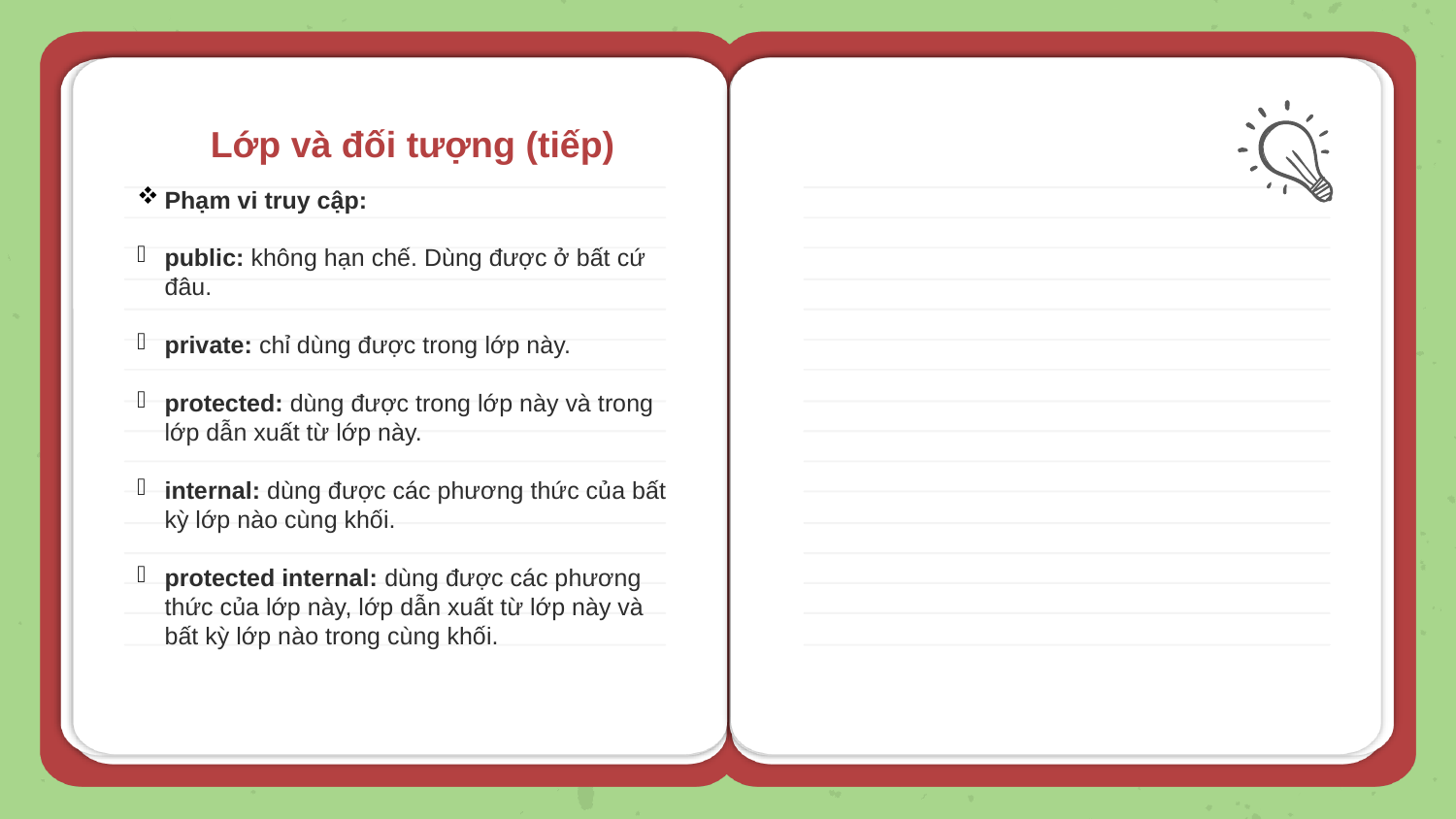

Lớp và đối tượng (tiếp)
Phạm vi truy cập:

public: không hạn chế. Dùng được ở bất cứ đâu.

private: chỉ dùng được trong lớp này.

protected: dùng được trong lớp này và trong lớp dẫn xuất từ lớp này.

internal: dùng được các phương thức của bất kỳ lớp nào cùng khối.

protected internal: dùng được các phương thức của lớp này, lớp dẫn xuất từ lớp này và bất kỳ lớp nào trong cùng khối.